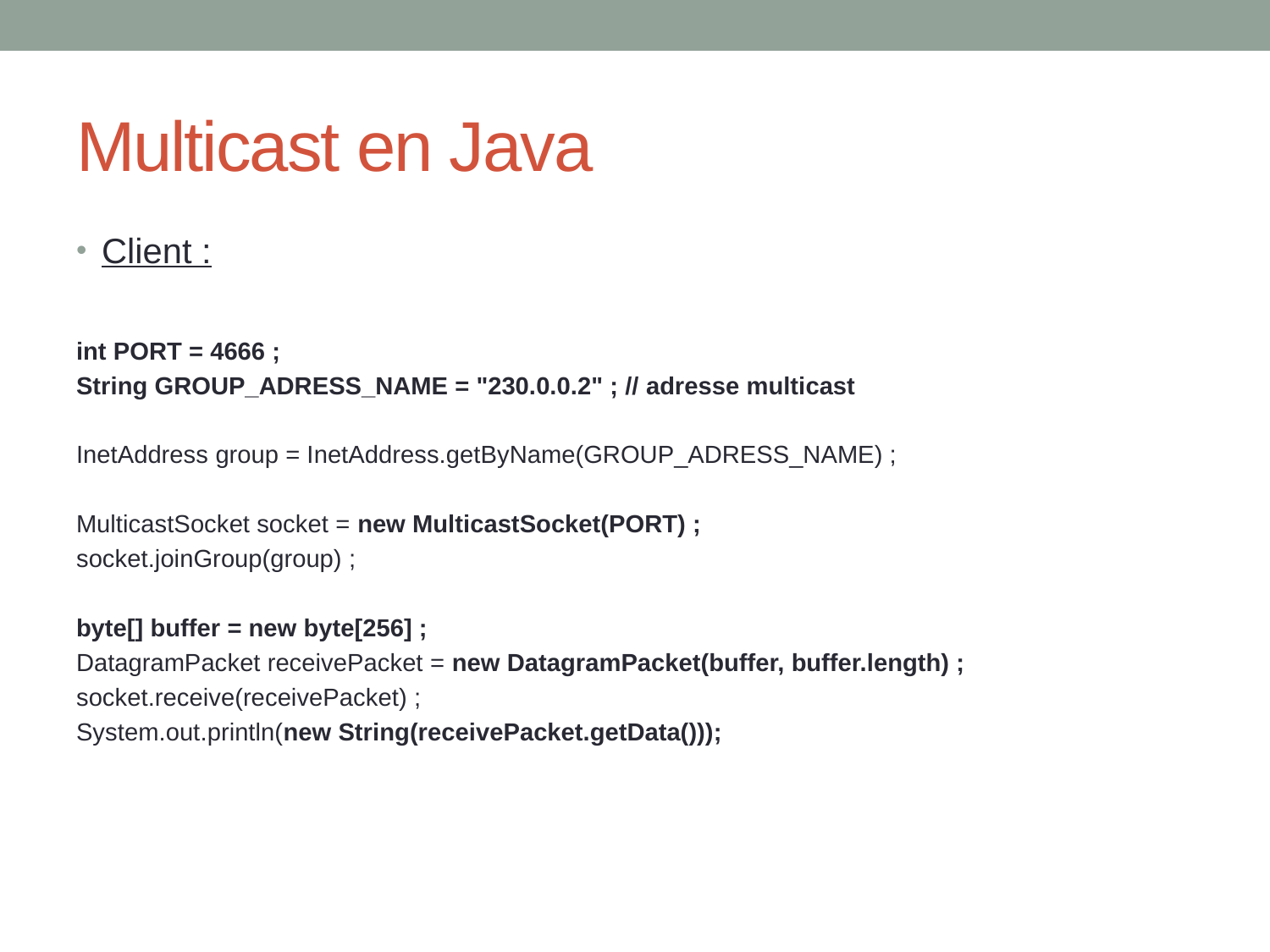

# Multicast en Java
Client :

int PORT = 4666 ;
String GROUP_ADRESS_NAME = "230.0.0.2" ; // adresse multicast

InetAddress group = InetAddress.getByName(GROUP_ADRESS_NAME) ;

MulticastSocket socket = new MulticastSocket(PORT) ;
socket.joinGroup(group) ;

byte[] buffer = new byte[256] ;
DatagramPacket receivePacket = new DatagramPacket(buffer, buffer.length) ;
socket.receive(receivePacket) ;
System.out.println(new String(receivePacket.getData()));